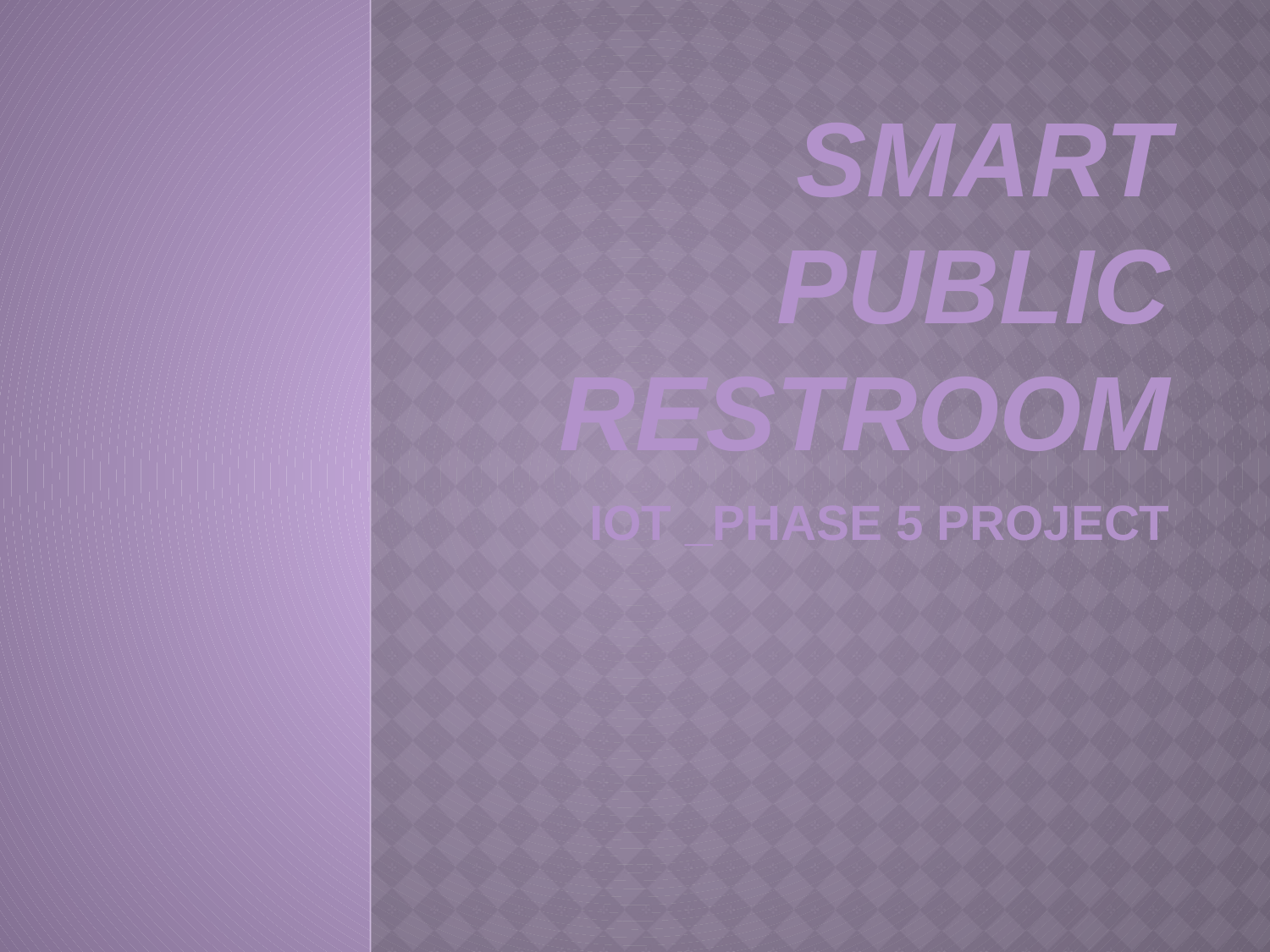

# Smart public restroom
IOT _Phase 5 Project